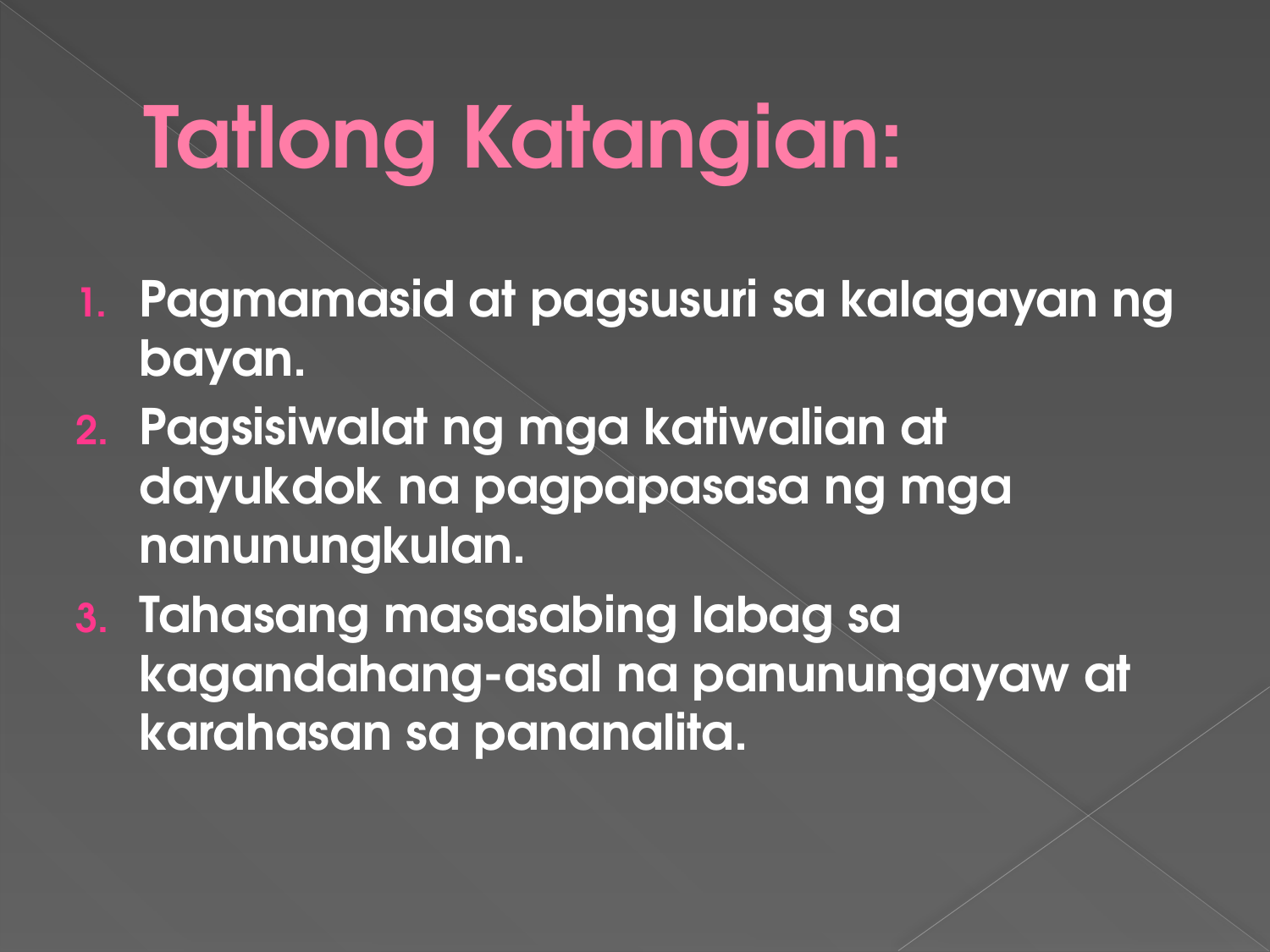

# Tatlong Katangian:
Pagmamasid at pagsusuri sa kalagayan ng bayan.
Pagsisiwalat ng mga katiwalian at dayukdok na pagpapasasa ng mga nanunungkulan.
Tahasang masasabing labag sa kagandahang-asal na panunungayaw at karahasan sa pananalita.